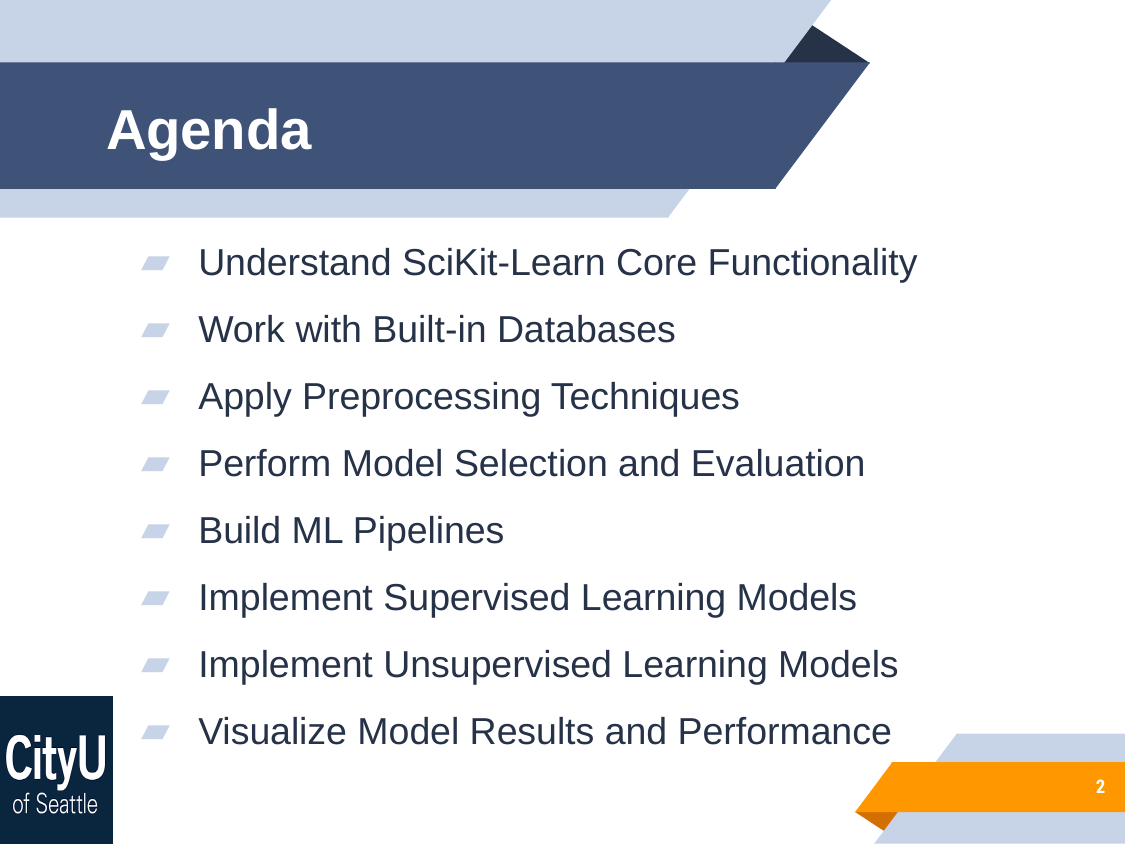

# Agenda
 Understand SciKit-Learn Core Functionality
 Work with Built-in Databases
 Apply Preprocessing Techniques
 Perform Model Selection and Evaluation
 Build ML Pipelines
 Implement Supervised Learning Models
 Implement Unsupervised Learning Models
 Visualize Model Results and Performance
2